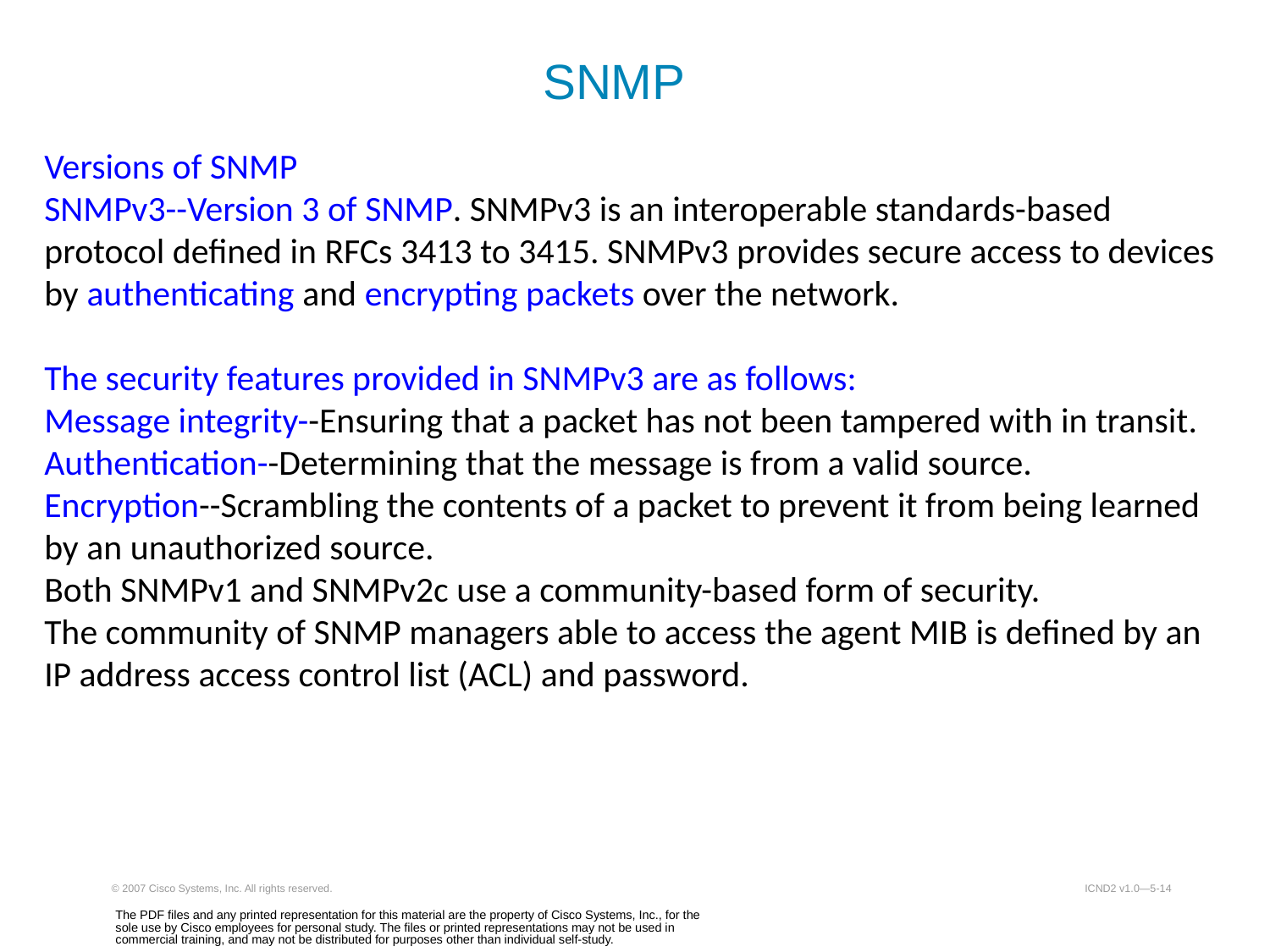

SNMP
Versions of SNMP
SNMPv3--Version 3 of SNMP. SNMPv3 is an interoperable standards-based protocol defined in RFCs 3413 to 3415. SNMPv3 provides secure access to devices by authenticating and encrypting packets over the network.

The security features provided in SNMPv3 are as follows:
Message integrity--Ensuring that a packet has not been tampered with in transit.
Authentication--Determining that the message is from a valid source.
Encryption--Scrambling the contents of a packet to prevent it from being learned by an unauthorized source.
Both SNMPv1 and SNMPv2c use a community-based form of security.
The community of SNMP managers able to access the agent MIB is defined by an IP address access control list (ACL) and password.
© 2007 Cisco Systems, Inc. All rights reserved.
ICND2 v1.0—5-14
The PDF files and any printed representation for this material are the property of Cisco Systems, Inc., for the sole use by Cisco employees for personal study. The files or printed representations may not be used in commercial training, and may not be distributed for purposes other than individual self-study.